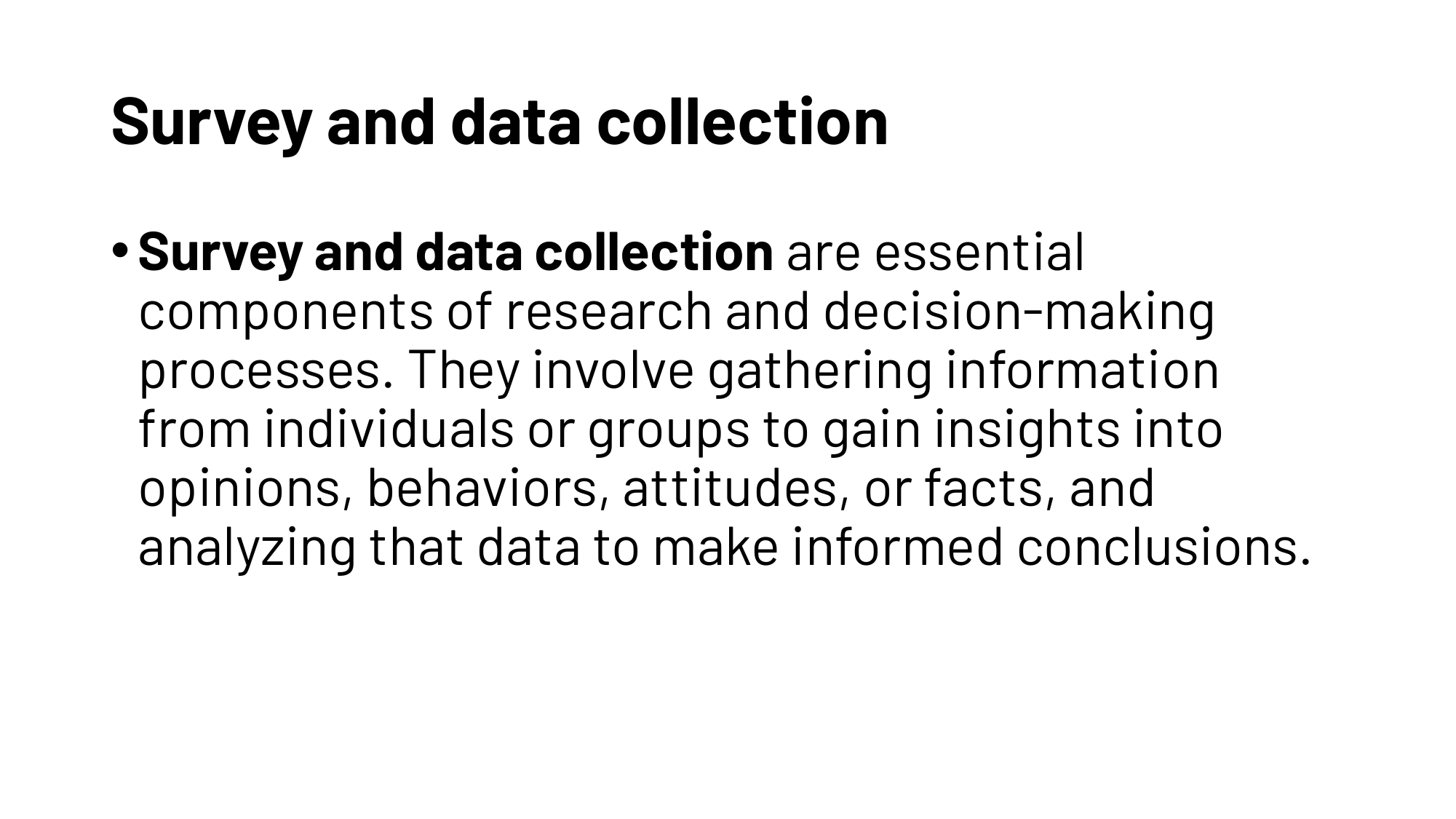

# Survey and data collection
Survey and data collection are essential components of research and decision-making processes. They involve gathering information from individuals or groups to gain insights into opinions, behaviors, attitudes, or facts, and analyzing that data to make informed conclusions.